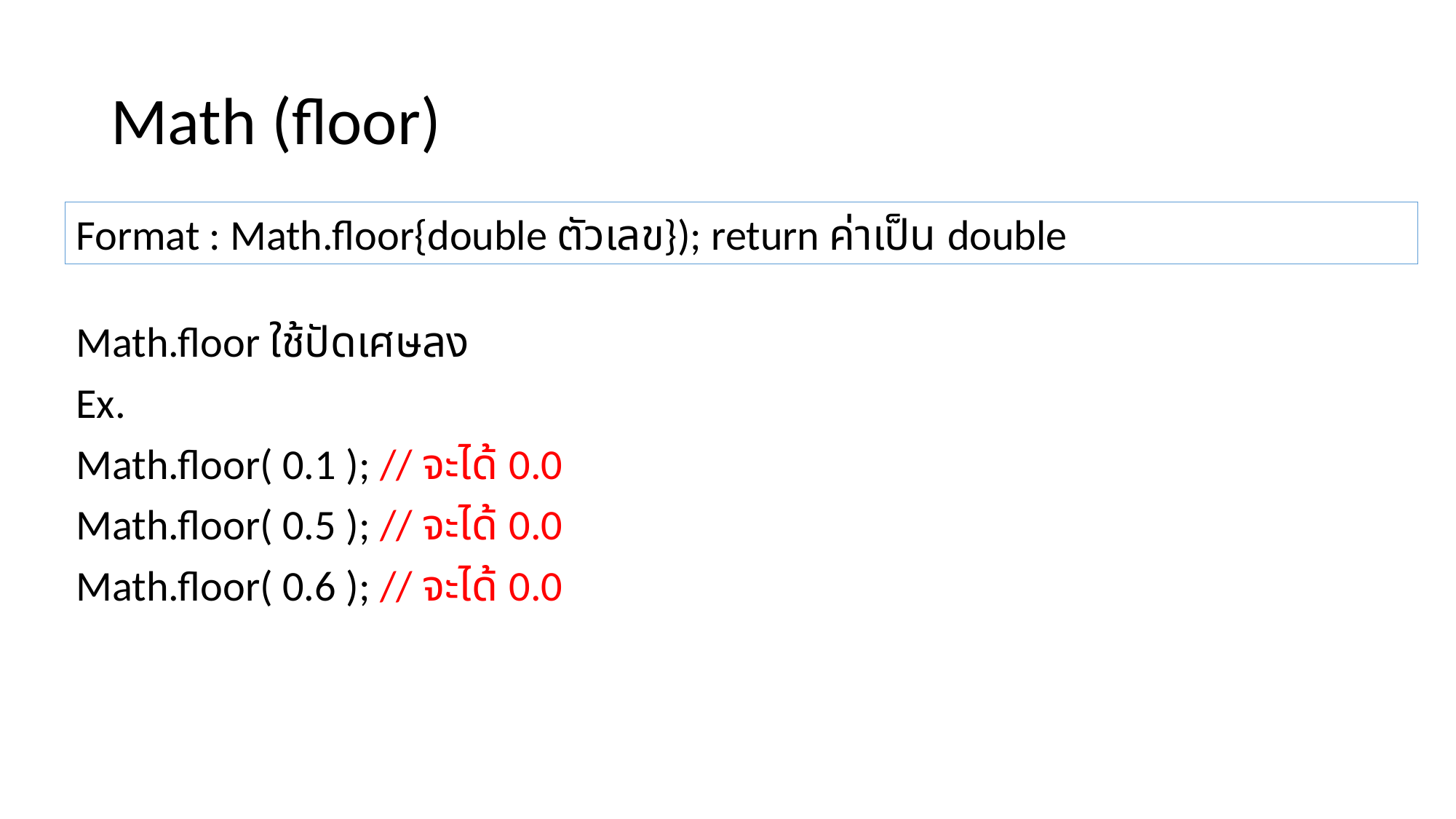

# Math (floor)
Format : Math.floor{double ตัวเลข}); return ค่าเป็น double
Math.floor ใช้ปัดเศษลง
Ex.
Math.floor( 0.1 ); // จะได้ 0.0
Math.floor( 0.5 ); // จะได้ 0.0
Math.floor( 0.6 ); // จะได้ 0.0